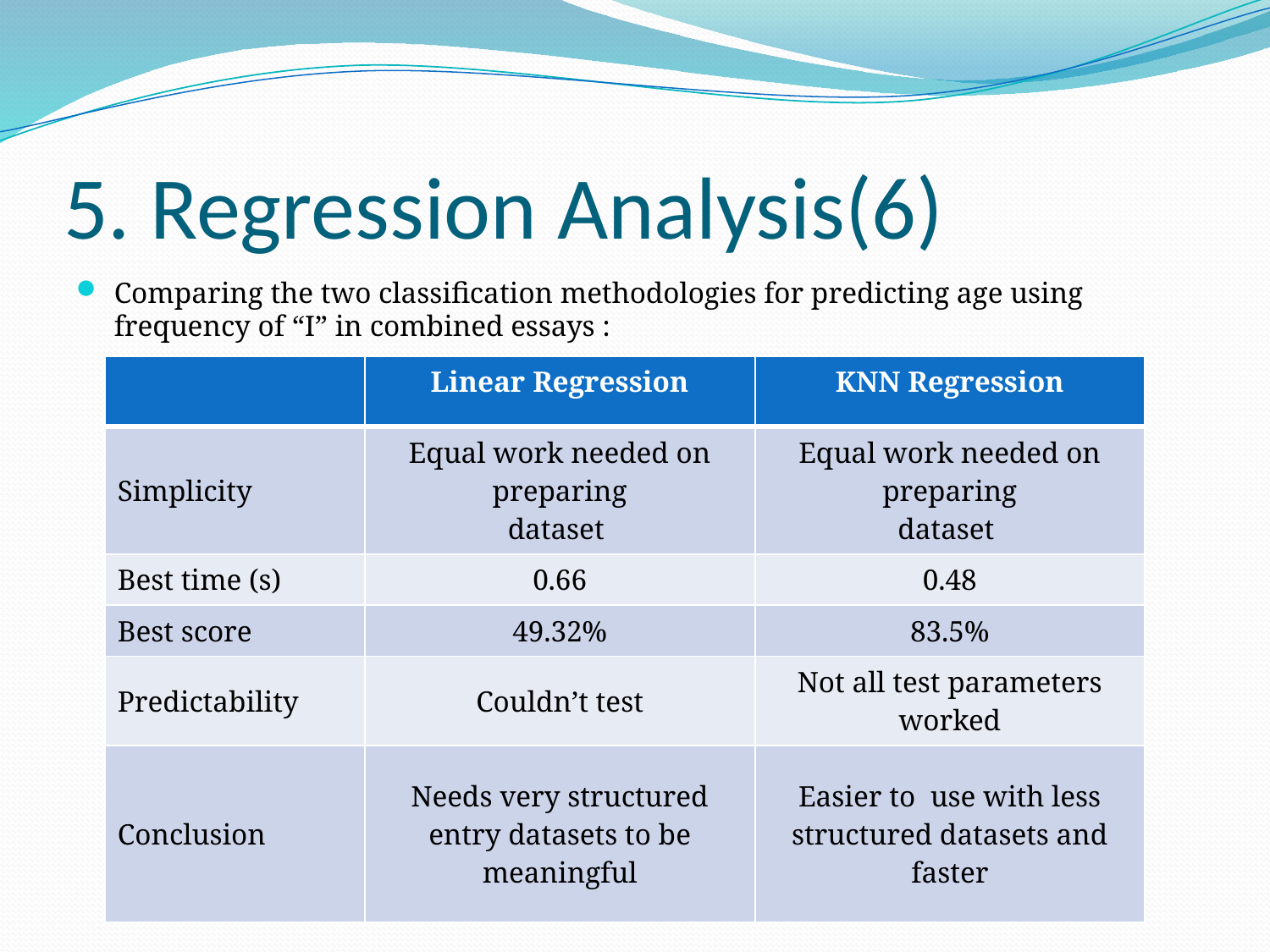

# 5. Regression Analysis(6)
Comparing the two classification methodologies for predicting age using frequency of “I” in combined essays :
|  | Linear Regression | KNN Regression |
| --- | --- | --- |
| Simplicity | Equal work needed on preparing dataset | Equal work needed on preparing dataset |
| Best time (s) | 0.66 | 0.48 |
| Best score | 49.32% | 83.5% |
| Predictability | Couldn’t test | Not all test parameters worked |
| Conclusion | Needs very structured entry datasets to be meaningful | Easier to use with less structured datasets and faster |